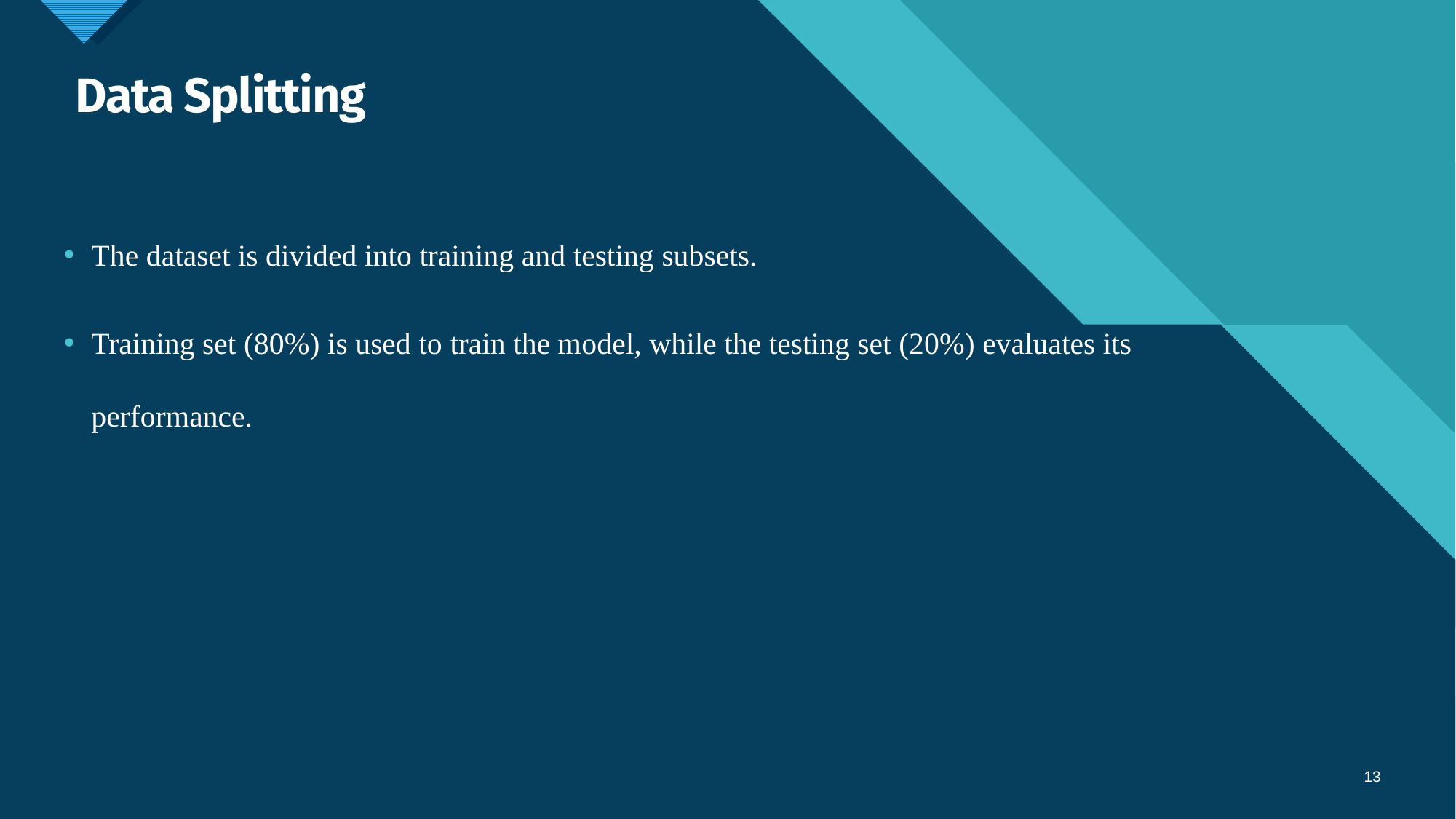

# Data Splitting
The dataset is divided into training and testing subsets.
Training set (80%) is used to train the model, while the testing set (20%) evaluates its performance.

13